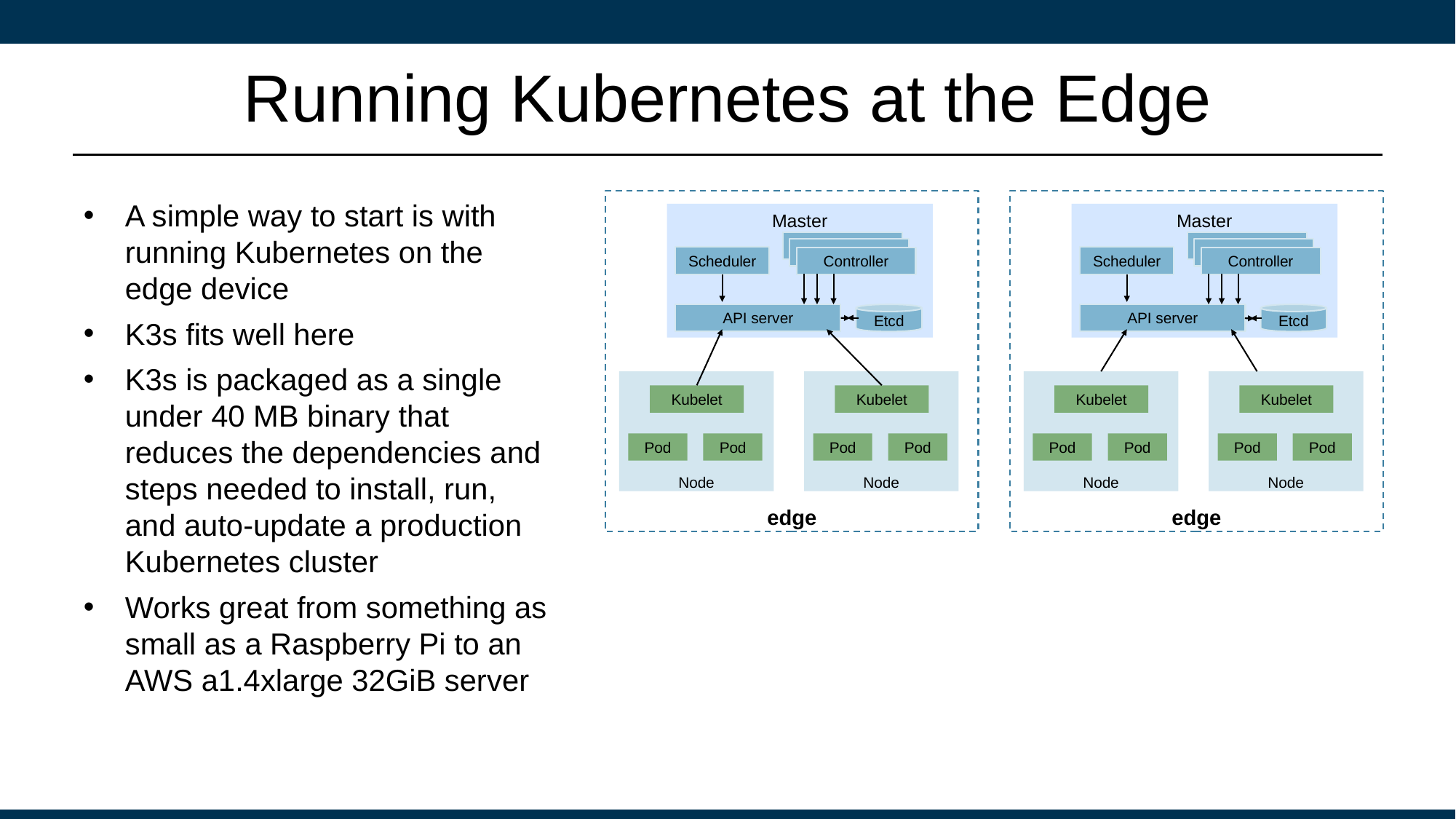

# Running Kubernetes at the Edge
A simple way to start is with running Kubernetes on the edge device
K3s fits well here
K3s is packaged as a single under 40 MB binary that reduces the dependencies and steps needed to install, run, and auto-update a production Kubernetes cluster
Works great from something as small as a Raspberry Pi to an AWS a1.4xlarge 32GiB server
edge
Master

Scheduler
Controller
API server
Etcd
Node
Node
Kubelet
Kubelet
Pod
Pod
Pod
Pod
edge
Master

Scheduler
Controller
API server
Etcd
Node
Node
Kubelet
Kubelet
Pod
Pod
Pod
Pod